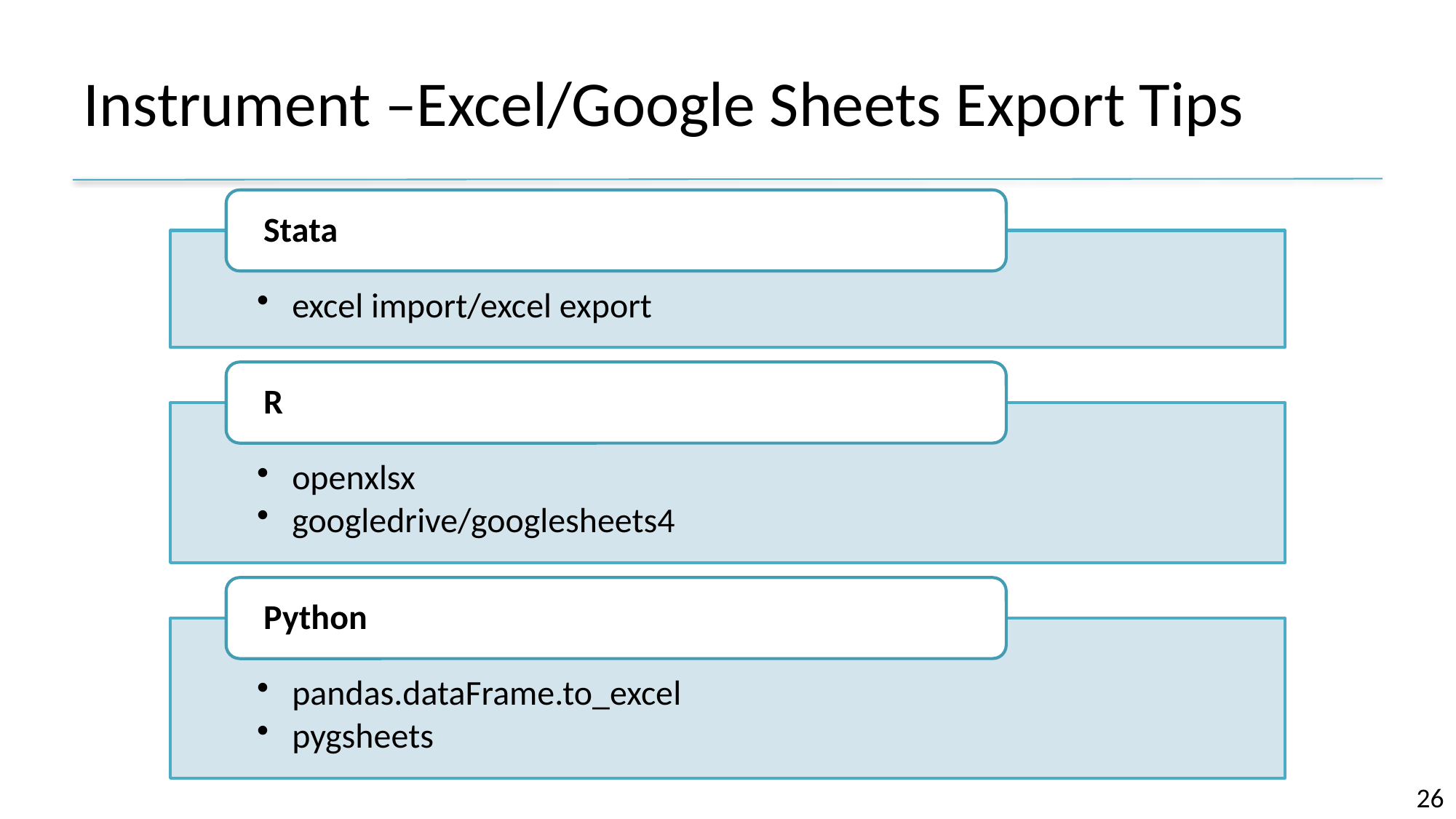

# Instrument –Excel/Google Sheets Export Tips
 excel import/excel export
Stata
 openxlsx
 googledrive/googlesheets4
R
 pandas.dataFrame.to_excel
 pygsheets
Python
26